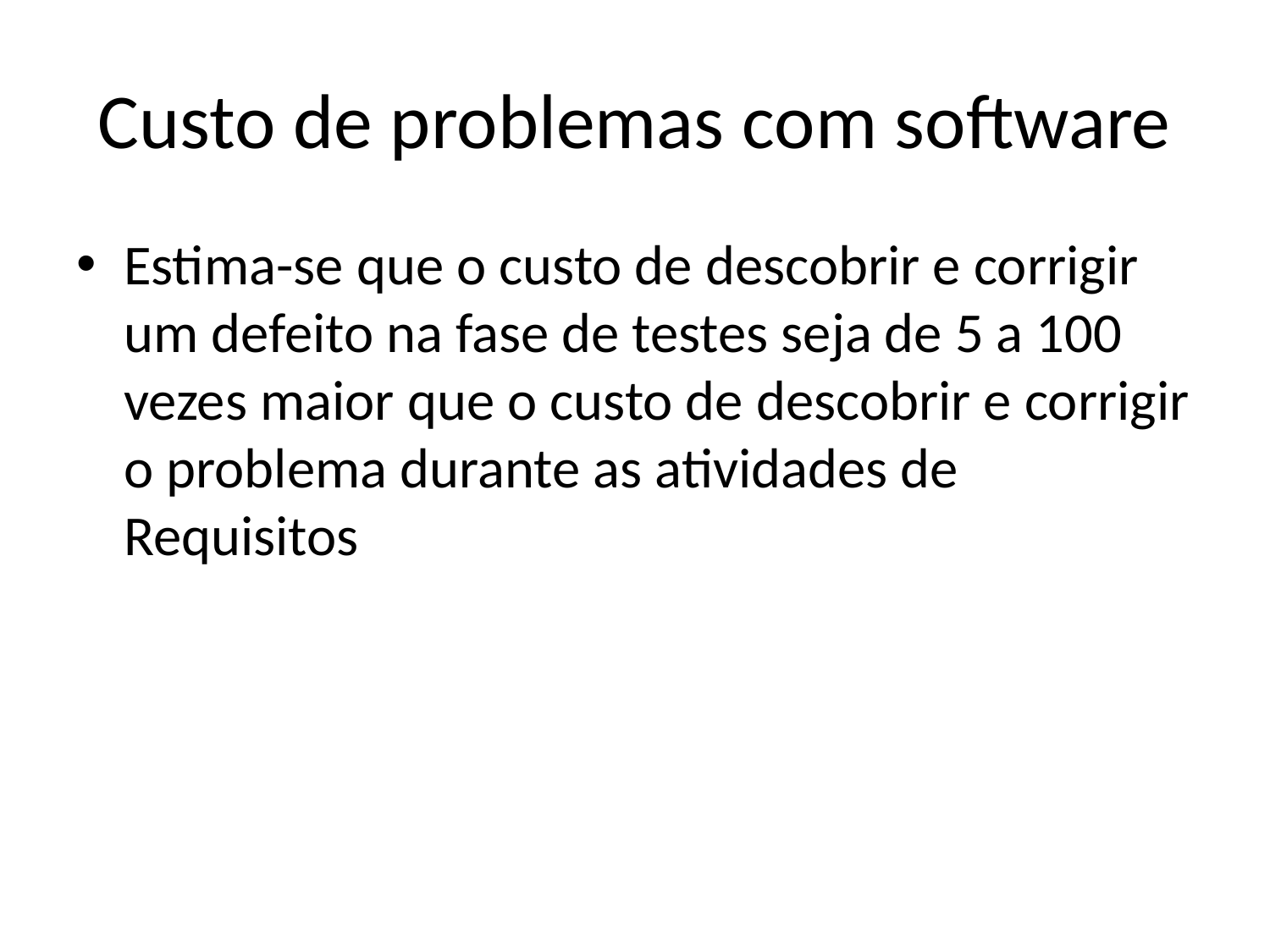

# Custo de problemas com software
Estima-se que o custo de descobrir e corrigir um defeito na fase de testes seja de 5 a 100 vezes maior que o custo de descobrir e corrigir o problema durante as atividades de Requisitos